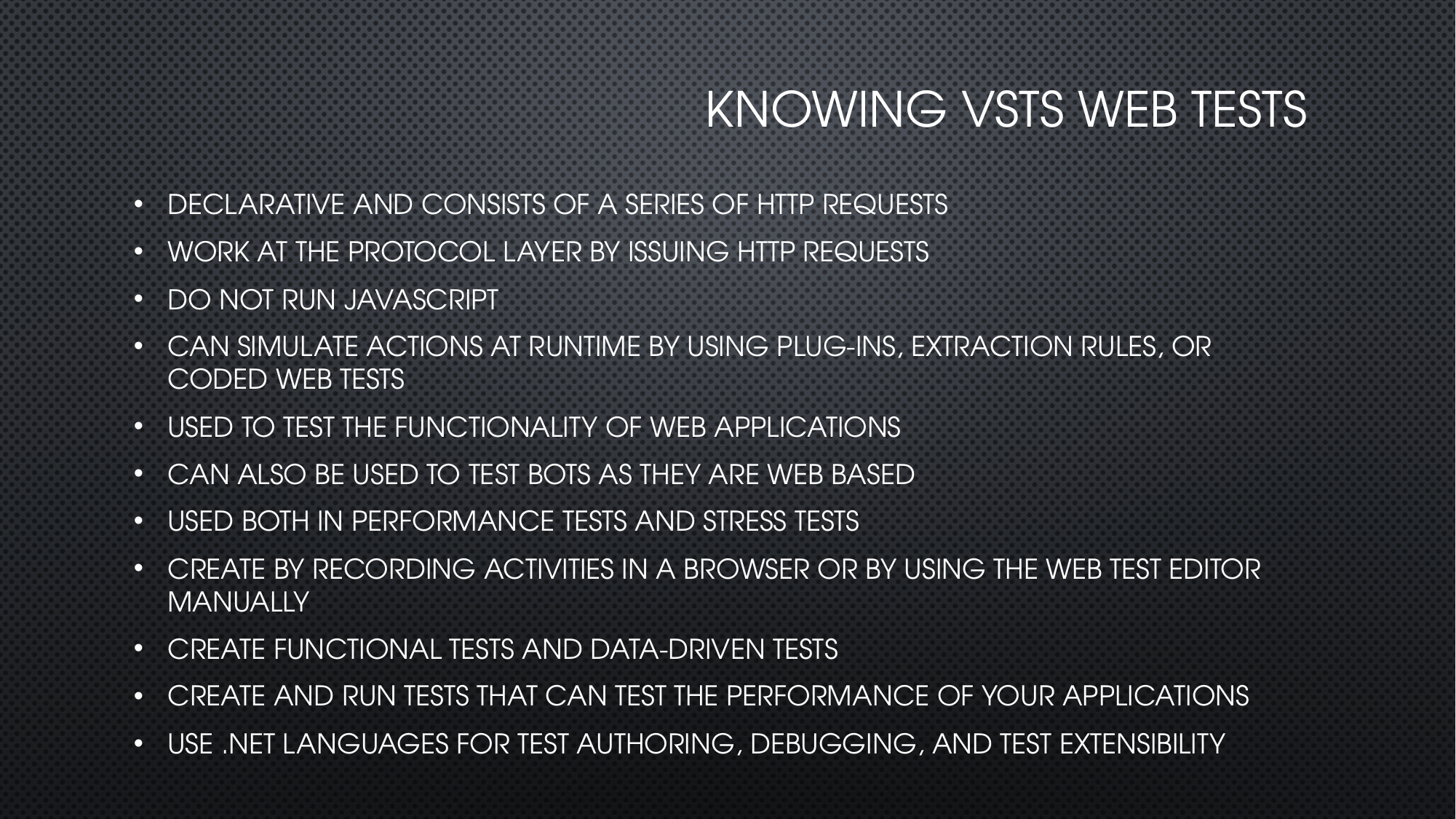

# Knowing VSTS Web tests
Declarative and consists of a series of HTTP requests
Work at the protocol layer by issuing HTTP requests
Do not run JavaScript
Can simulate actions at runtime by using plug-ins, extraction rules, or coded Web tests
Used to test the functionality of Web applications
Can also be used to test BOTs as they are web based
Used both in performance tests and stress tests
Create by recording activities in a browser or by using the Web Test Editor manually
Create functional tests and data-driven tests
Create and run tests that can test the performance of your applications
Use .NET languages for test authoring, debugging, and test extensibility